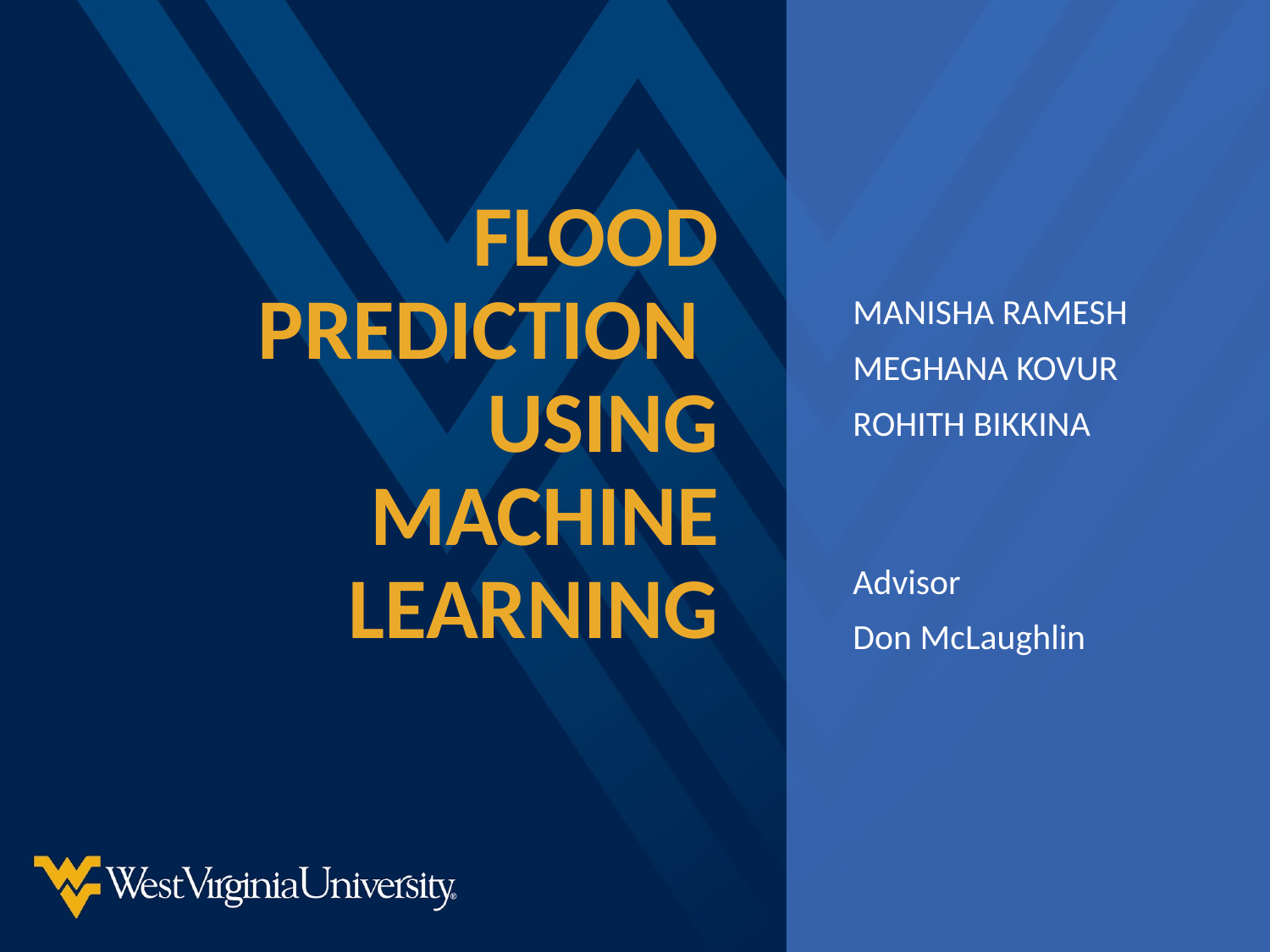

MANISHA RAMESH
MEGHANA KOVUR
ROHITH BIKKINA

Advisor
Don McLaughlin
# FLOOD PREDICTION USING MACHINE LEARNING